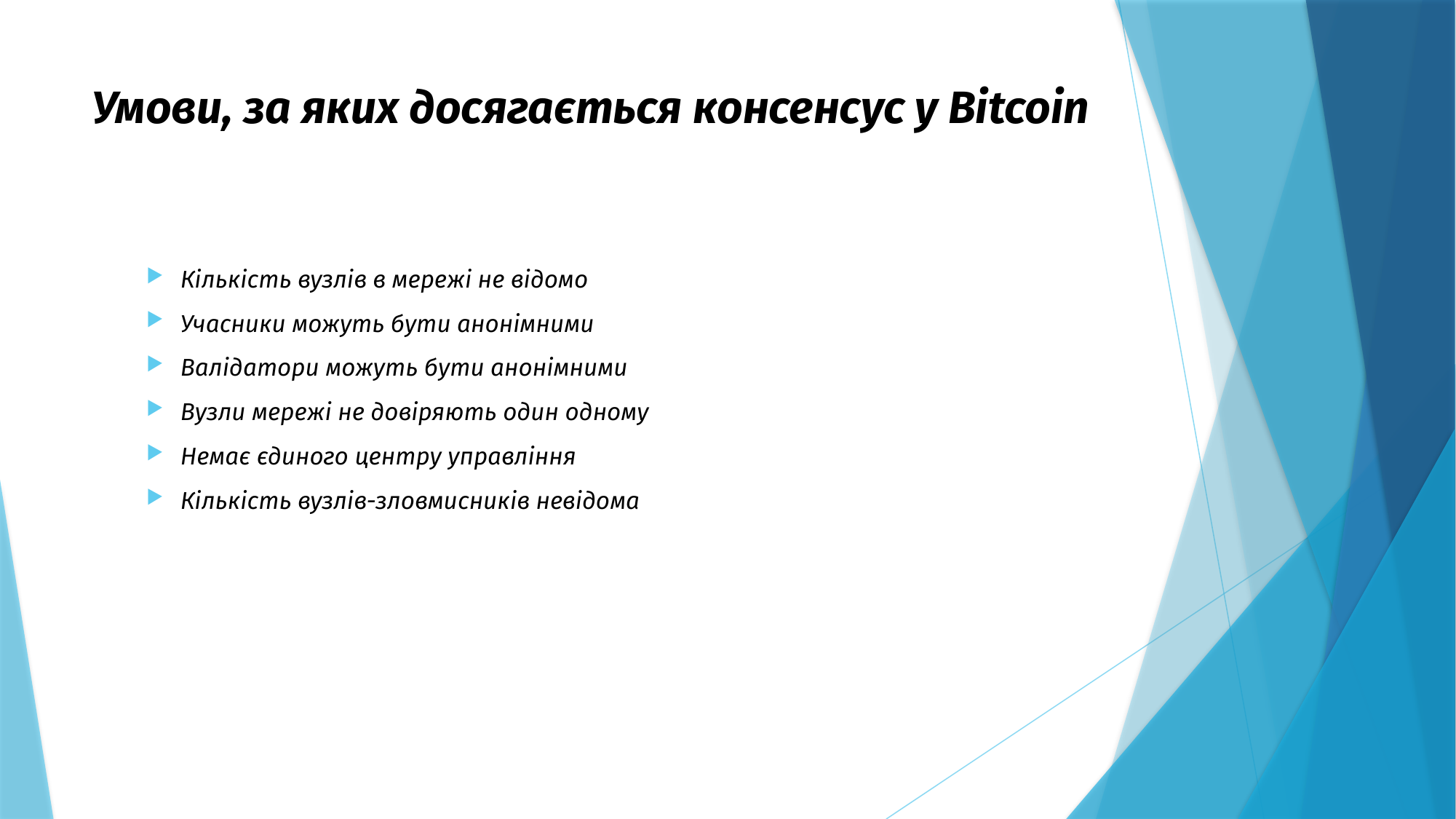

# Умови, за яких досягається консенсус у Bitcoin
Кількість вузлів в мережі не відомо
Учасники можуть бути анонімними
Валідатори можуть бути анонімними
Вузли мережі не довіряють один одному
Немає єдиного центру управління
Кількість вузлів-зловмисників невідома